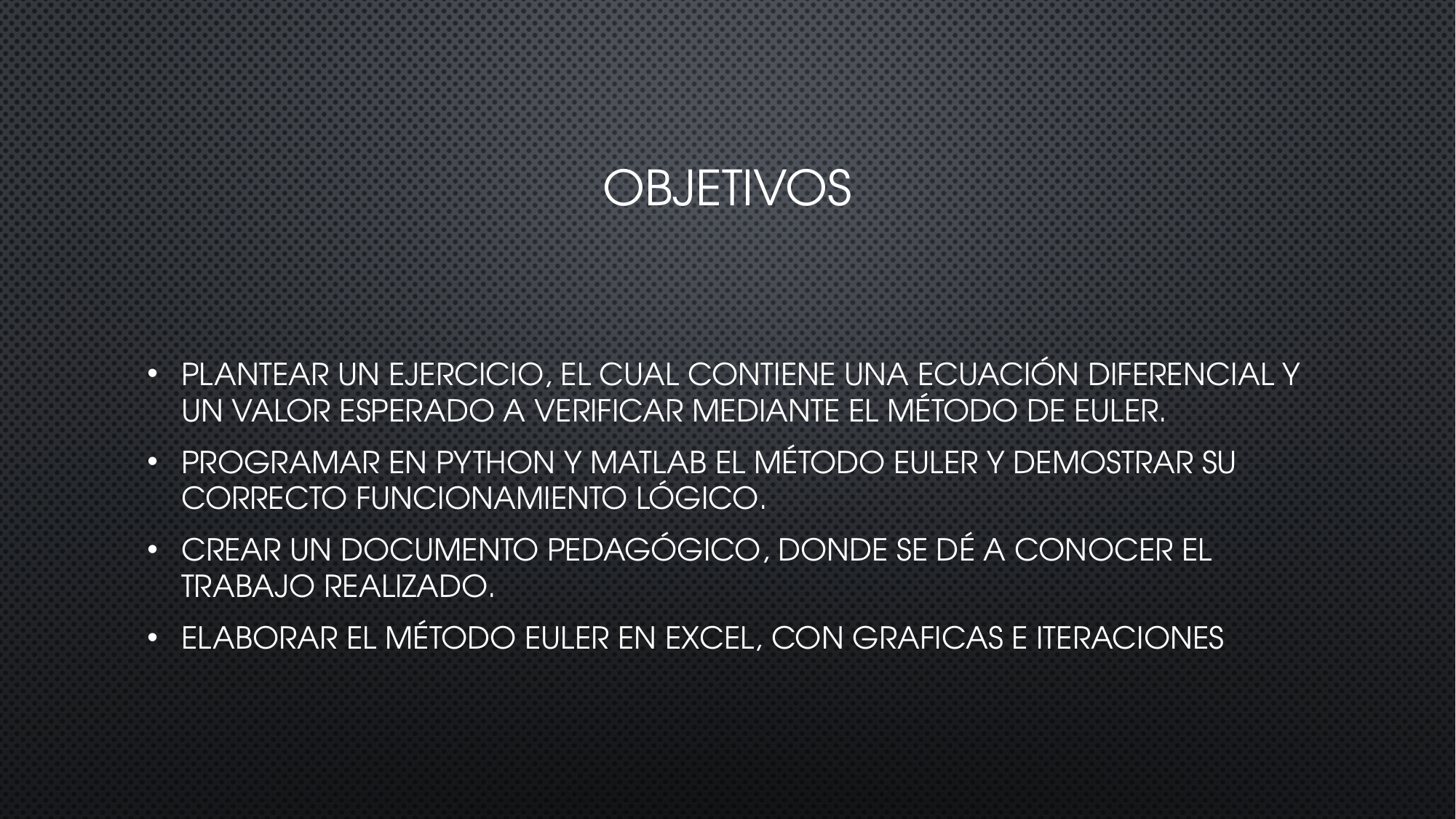

# Objetivos

Plantear un ejercicio, el cual contiene una ecuación diferencial y un valor esperado a verificar mediante el método de Euler.
Programar en Python y Matlab el método Euler y demostrar su correcto funcionamiento lógico.
Crear un documento pedagógico, donde se dé a conocer el trabajo realizado.
Elaborar el método Euler en Excel, con graficas e iteraciones